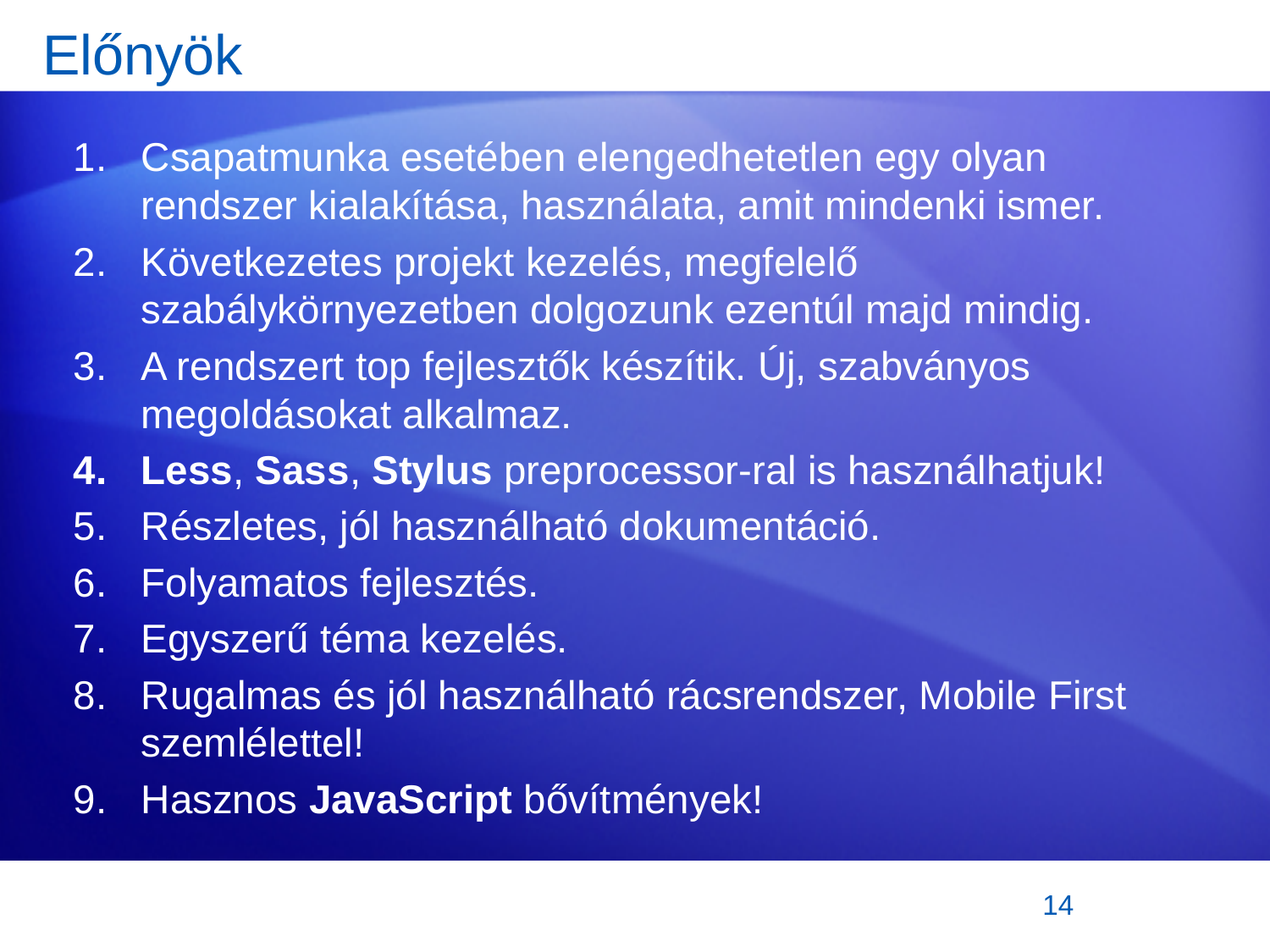

# Előnyök
Csapatmunka esetében elengedhetetlen egy olyan rendszer kialakítása, használata, amit mindenki ismer.
Következetes projekt kezelés, megfelelő szabálykörnyezetben dolgozunk ezentúl majd mindig.
A rendszert top fejlesztők készítik. Új, szabványos megoldásokat alkalmaz.
Less, Sass, Stylus preprocessor-ral is használhatjuk!
Részletes, jól használható dokumentáció.
Folyamatos fejlesztés.
Egyszerű téma kezelés.
Rugalmas és jól használható rácsrendszer, Mobile First szemlélettel!
Hasznos JavaScript bővítmények!

14